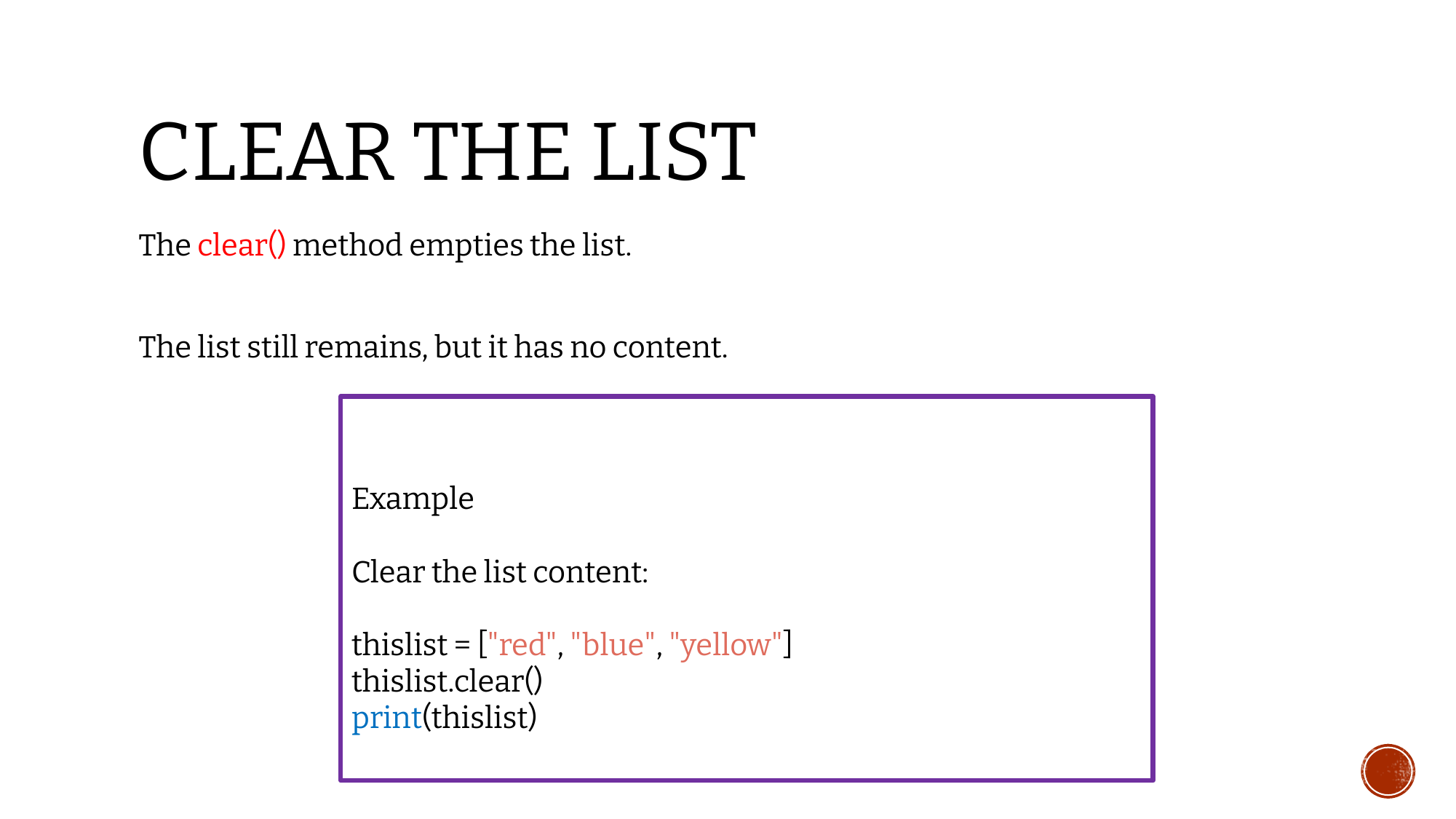

# Clear the List
The clear() method empties the list.

The list still remains, but it has no content.

Example

Clear the list content:

thislist = ["red", "blue", "yellow"]
thislist.clear()
print(thislist)